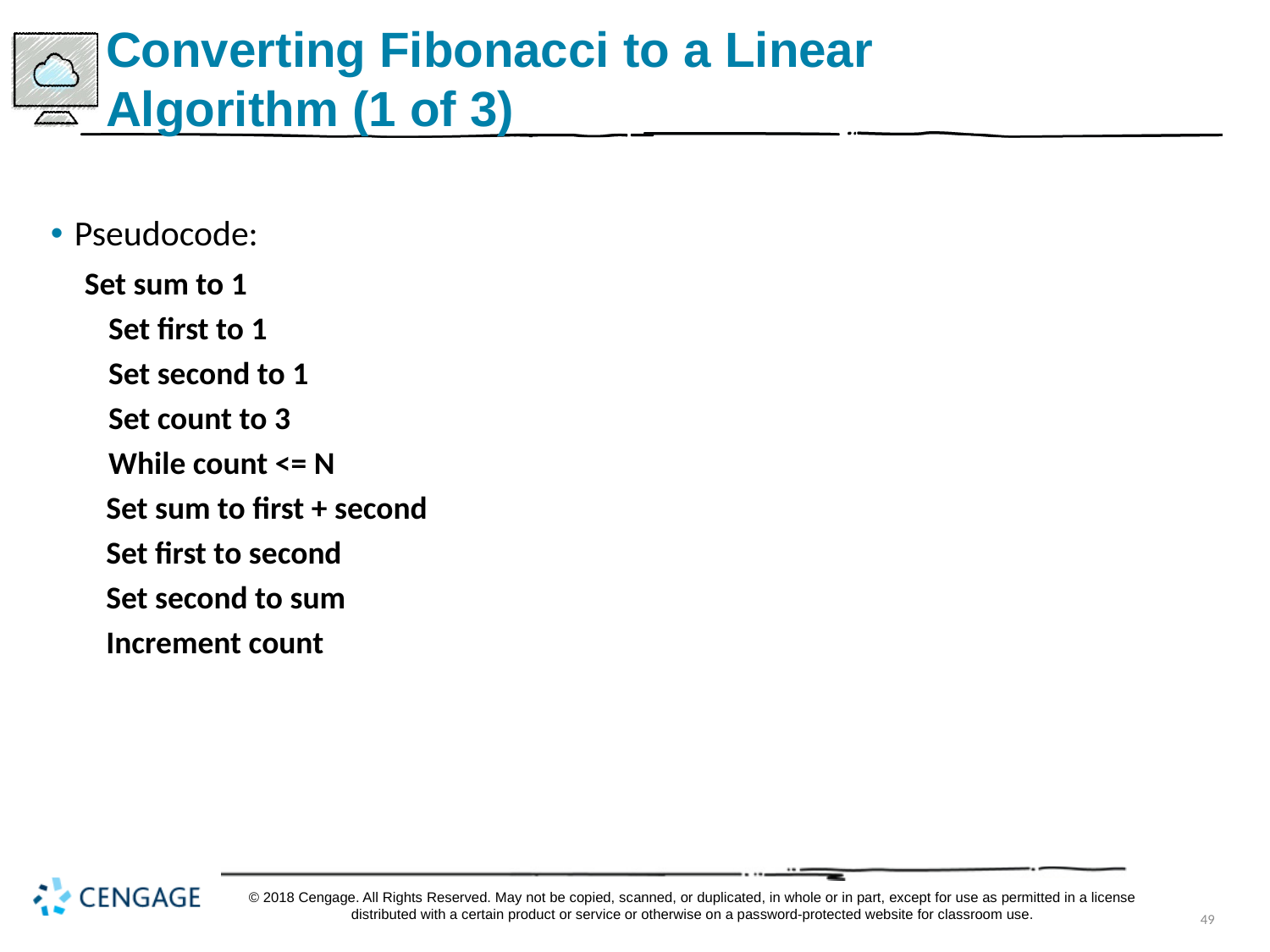

# Converting Fibonacci to a Linear Algorithm (1 of 3)
Pseudocode:
Set sum to 1
	Set first to 1
	Set second to 1
	Set count to 3
	While count <= N
   Set sum to first + second
   Set first to second
   Set second to sum
   Increment count
© 2018 Cengage. All Rights Reserved. May not be copied, scanned, or duplicated, in whole or in part, except for use as permitted in a license distributed with a certain product or service or otherwise on a password-protected website for classroom use.